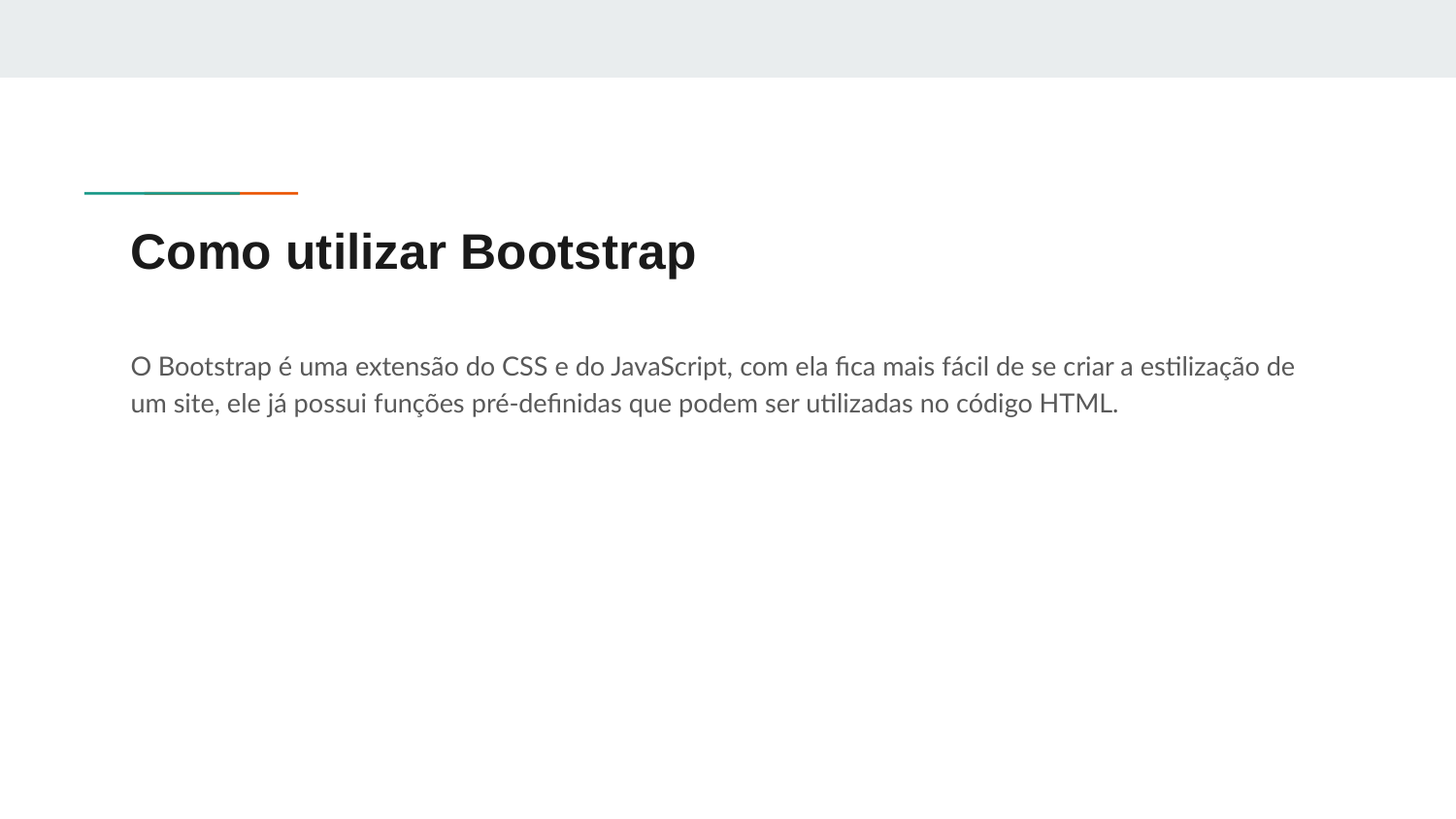

# Como utilizar Bootstrap
O Bootstrap é uma extensão do CSS e do JavaScript, com ela fica mais fácil de se criar a estilização de um site, ele já possui funções pré-definidas que podem ser utilizadas no código HTML.